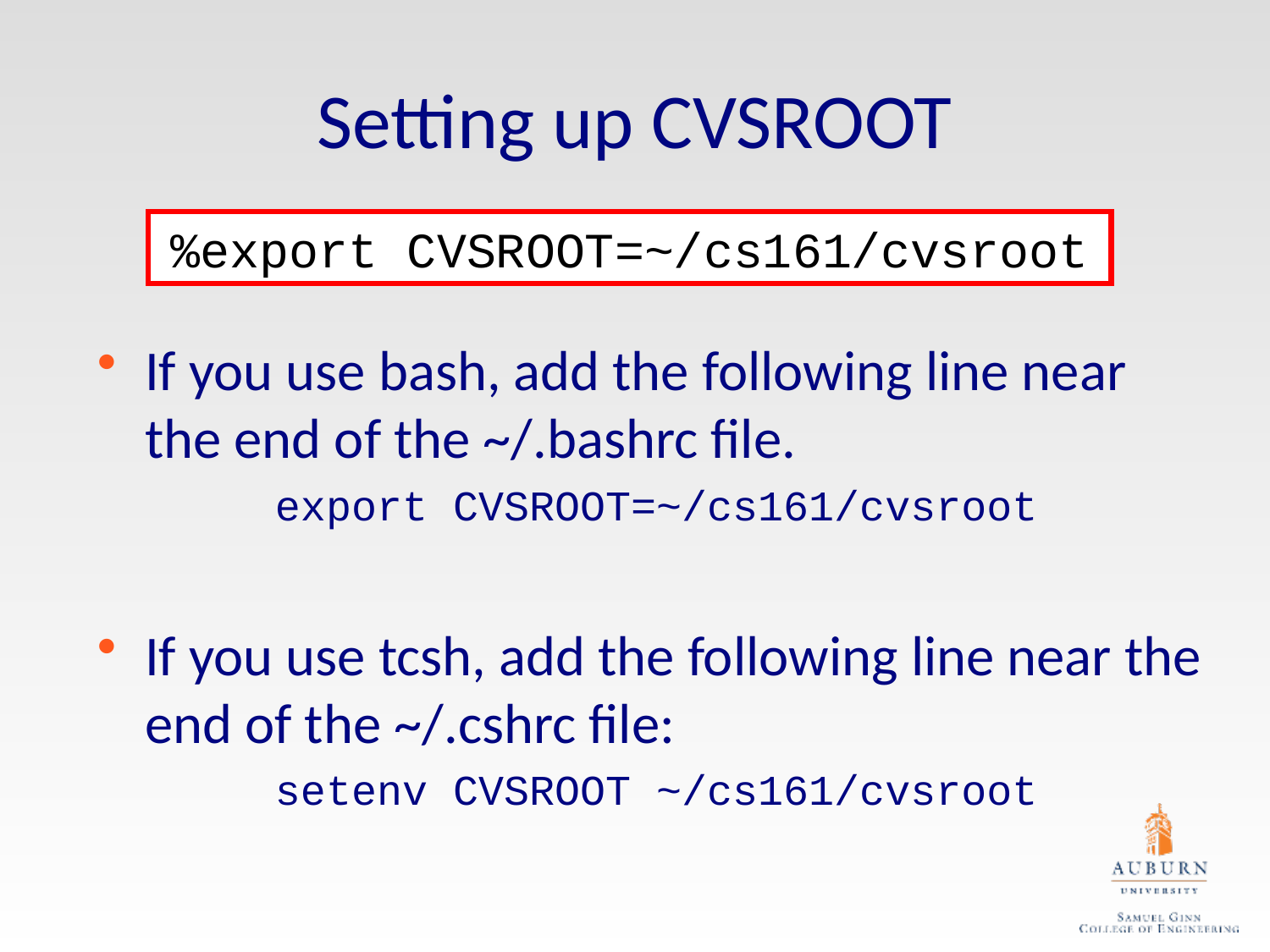

Setting up CVSROOT
%export CVSROOT=~/cs161/cvsroot
If you use bash, add the following line near the end of the ~/.bashrc file.
export CVSROOT=~/cs161/cvsroot

If you use tcsh, add the following line near the end of the ~/.cshrc file:
setenv CVSROOT ~/cs161/cvsroot